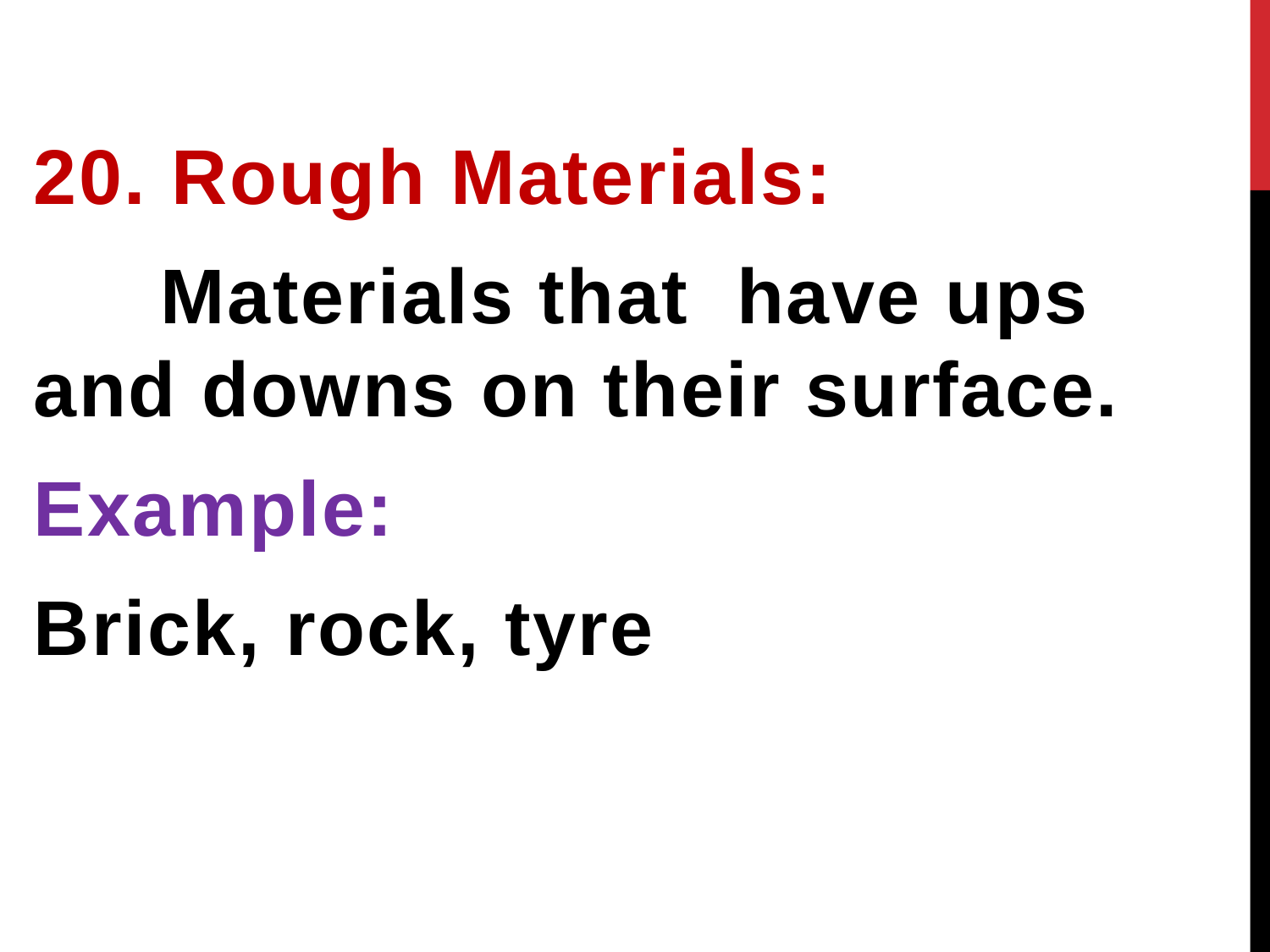

20. Rough Materials:
	Materials that  have ups and downs on their surface.
Example:
Brick, rock, tyre